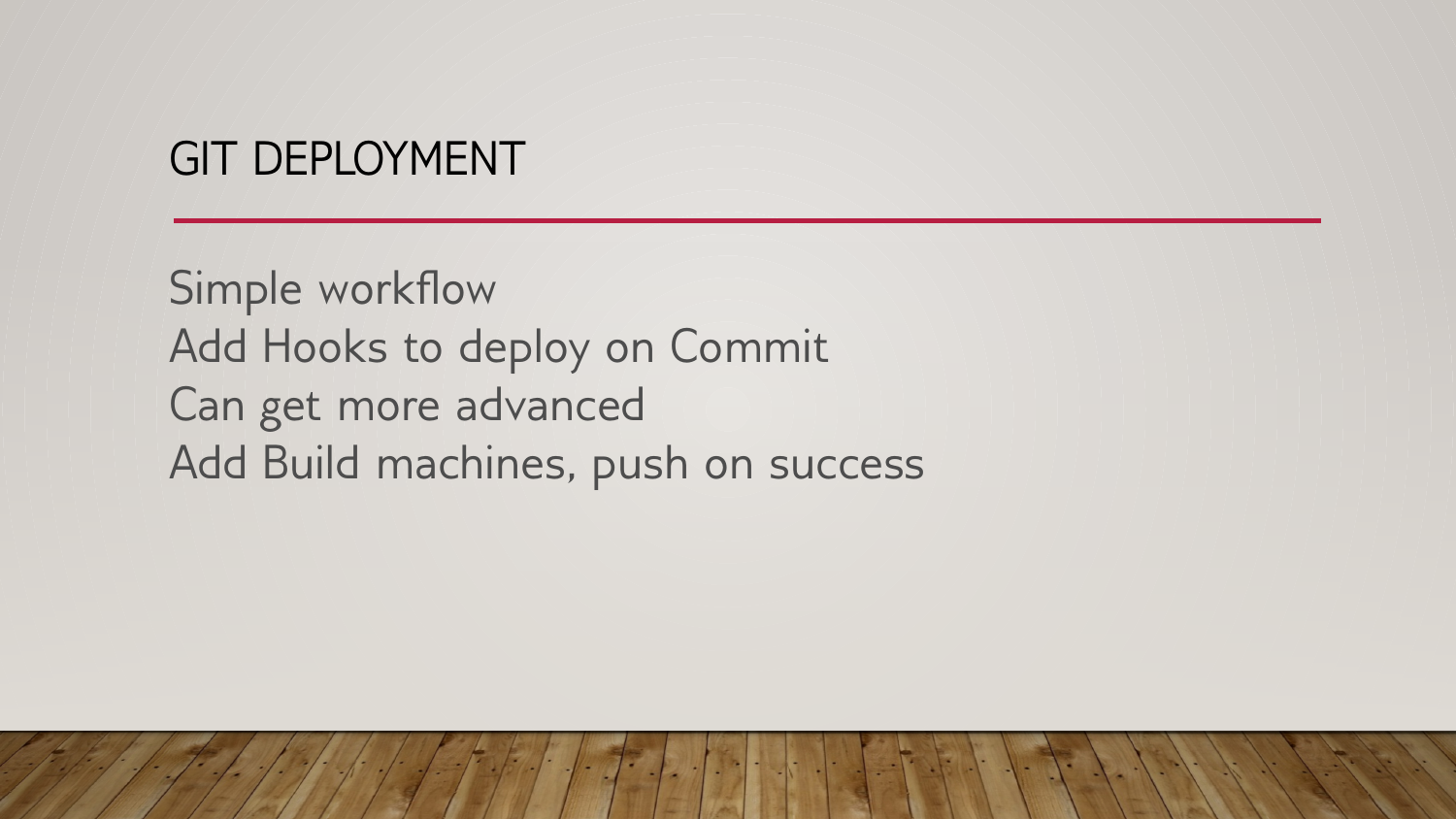

# Git Deployment
Simple workflow
Add Hooks to deploy on Commit
Can get more advanced
Add Build machines, push on success